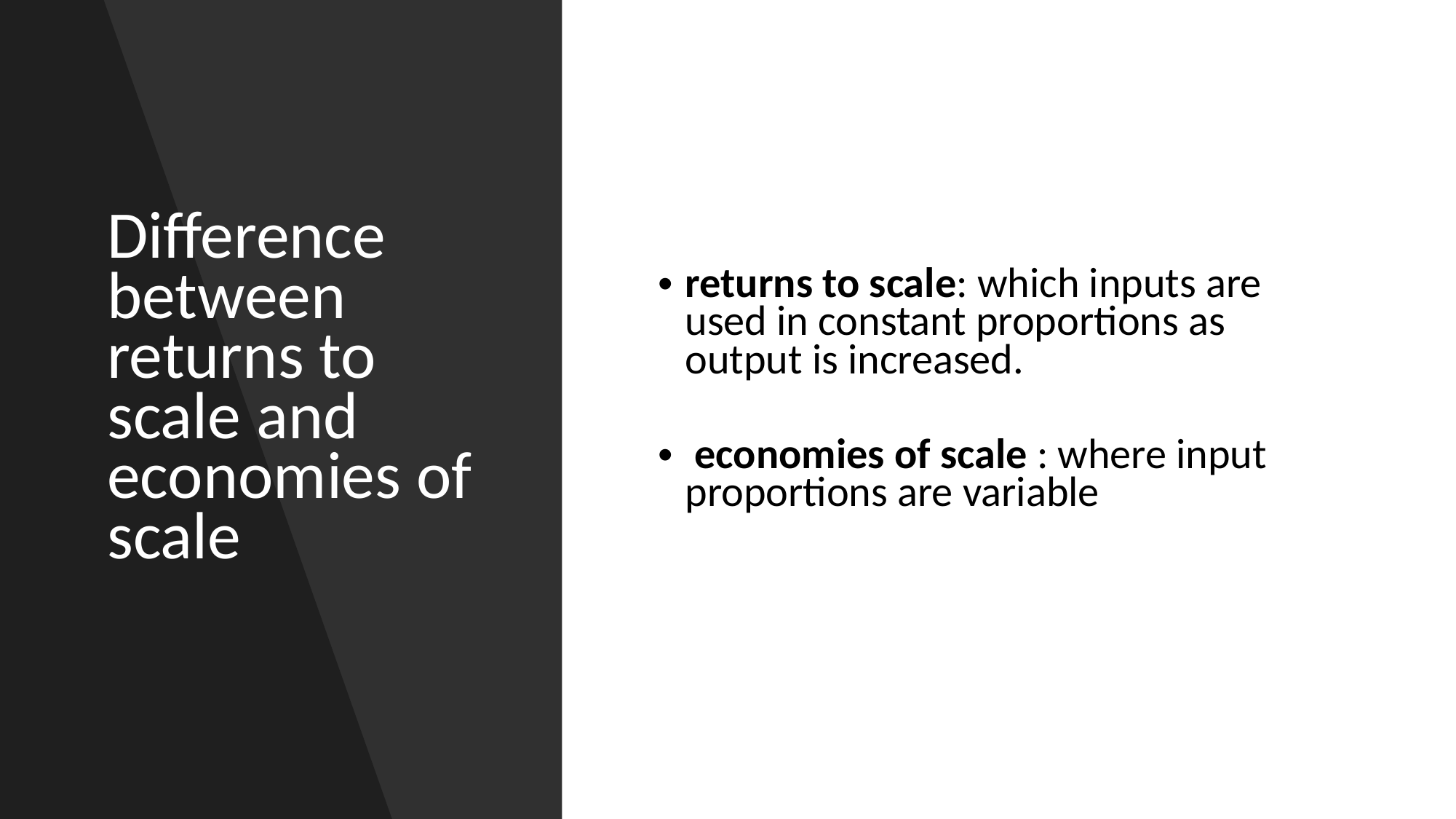

# Difference between returns to scale and economies of scale
returns to scale: which inputs are used in constant proportions as output is increased.

 economies of scale : where input proportions are variable